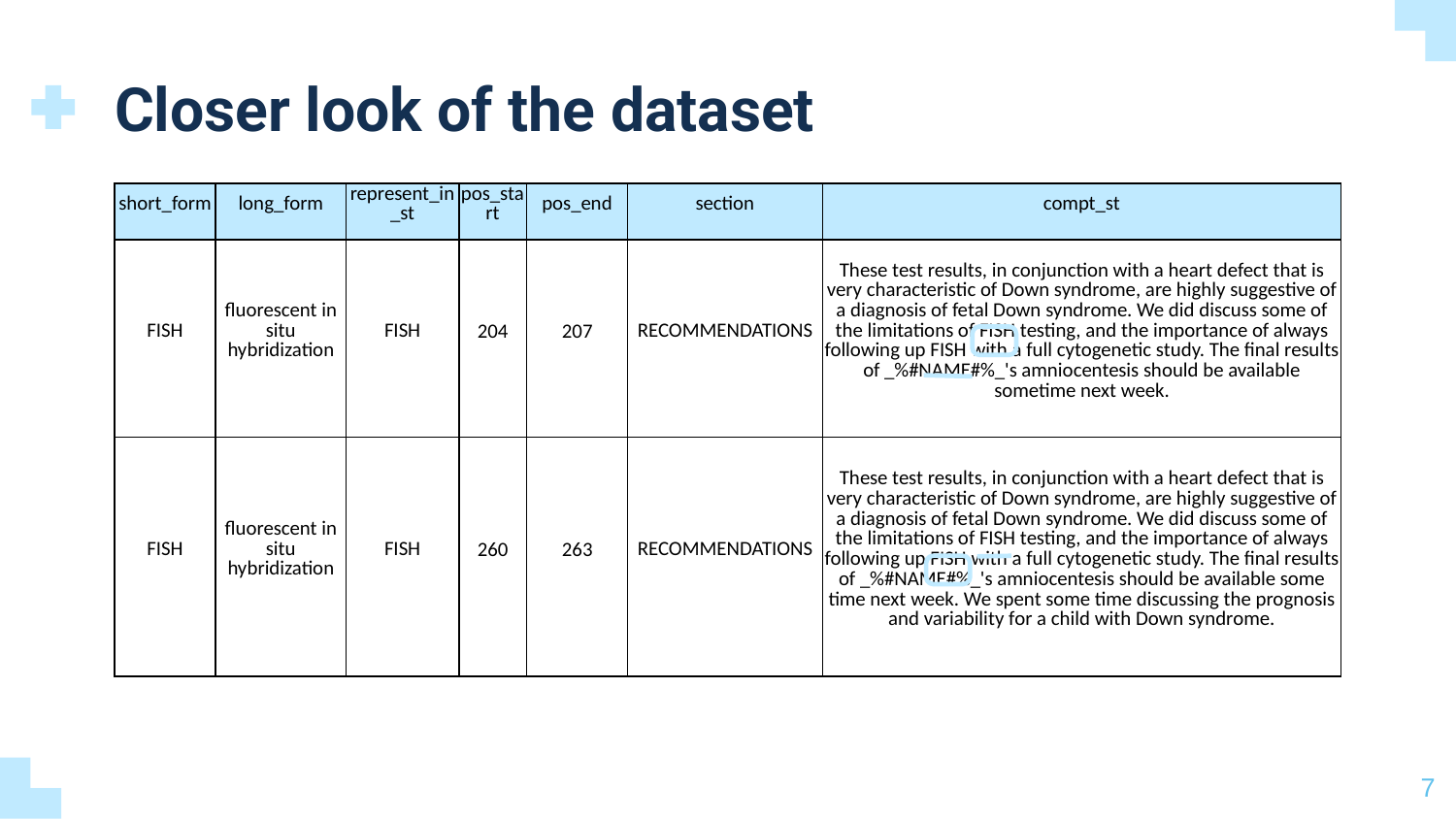

Closer look of the dataset

| short\_form | long\_form | represent\_in\_st | pos\_start | pos\_end | section | compt\_st |
| --- | --- | --- | --- | --- | --- | --- |
| FISH | fluorescent in situ hybridization | FISH | 204 | 207 | RECOMMENDATIONS | These test results, in conjunction with a heart defect that is very characteristic of Down syndrome, are highly suggestive of a diagnosis of fetal Down syndrome. We did discuss some of the limitations of FISH testing, and the importance of always following up FISH with a full cytogenetic study. The final results of \_%#NAME#%\_'s amniocentesis should be available sometime next week. |
| FISH | fluorescent in situ hybridization | FISH | 260 | 263 | RECOMMENDATIONS | These test results, in conjunction with a heart defect that is very characteristic of Down syndrome, are highly suggestive of a diagnosis of fetal Down syndrome. We did discuss some of the limitations of FISH testing, and the importance of always following up FISH with a full cytogenetic study. The final results of \_%#NAME#%\_'s amniocentesis should be available some time next week. We spent some time discussing the prognosis and variability for a child with Down syndrome. |

7